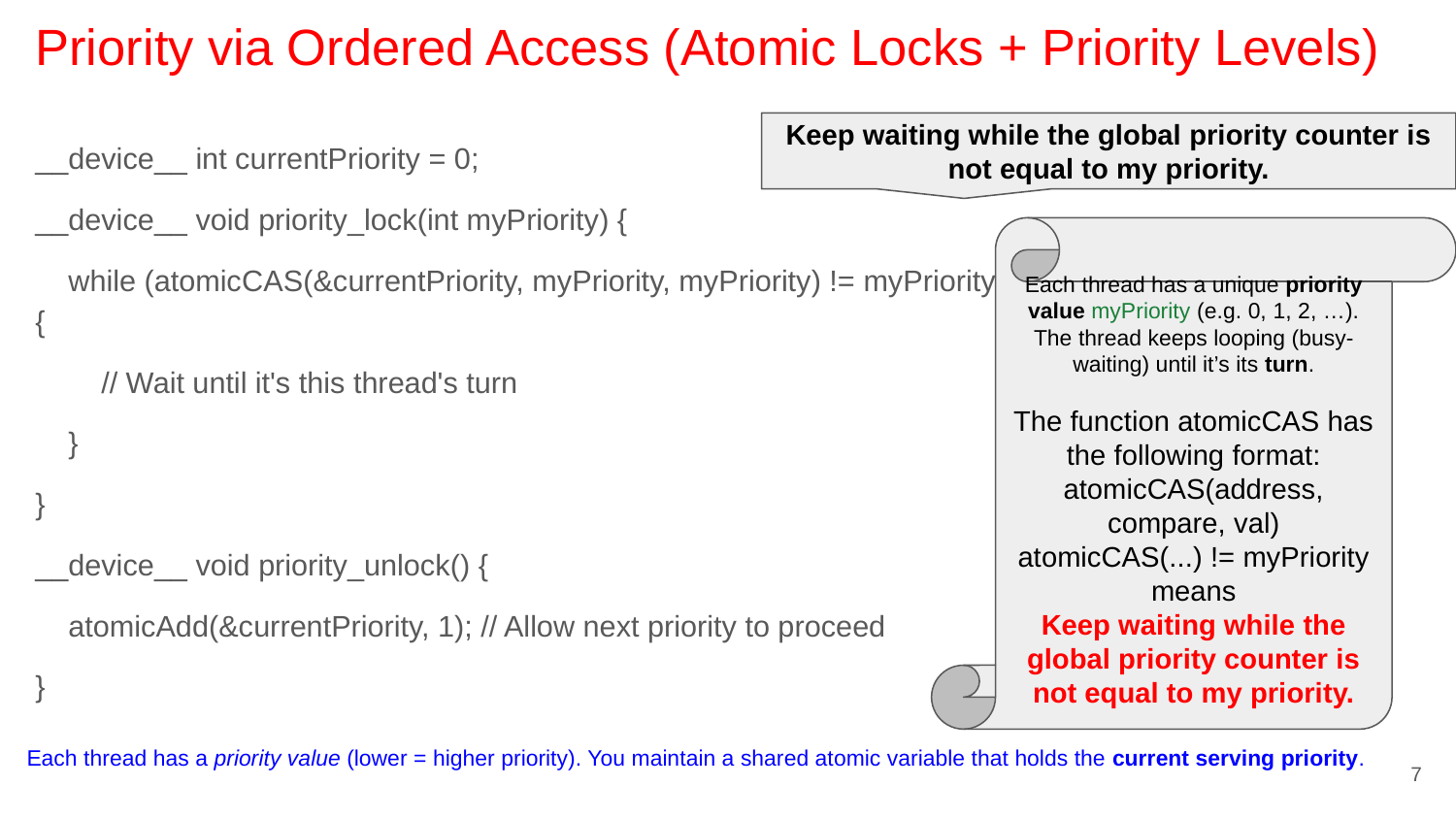

# Priority via Ordered Access (Atomic Locks + Priority Levels)
Keep waiting while the global priority counter is not equal to my priority.
__device__ int currentPriority = 0;
__device__ void priority_lock(int myPriority) {
    while (atomicCAS(&currentPriority, myPriority, myPriority) != myPriority) {
        // Wait until it's this thread's turn
    }
}
__device__ void priority_unlock() {
    atomicAdd(&currentPriority, 1); // Allow next priority to proceed
}
Each thread has a unique priority value myPriority (e.g. 0, 1, 2, …).
The thread keeps looping (busy-waiting) until it’s its turn.

The function atomicCAS has the following format:
atomicCAS(address, compare, val)
atomicCAS(...) != myPriority
means
Keep waiting while the global priority counter is not equal to my priority.
Each thread has a priority value (lower = higher priority). You maintain a shared atomic variable that holds the current serving priority.
7